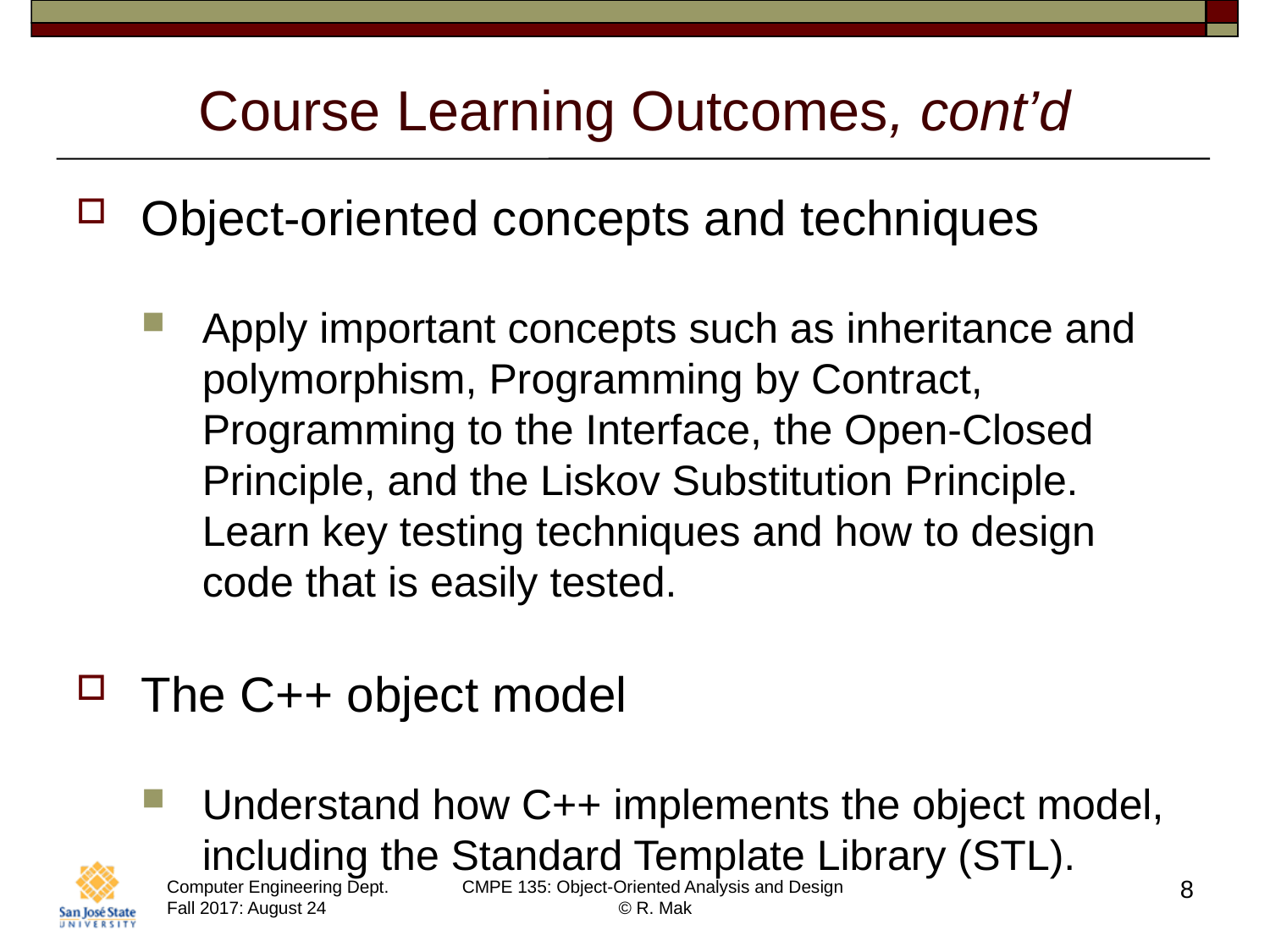

# Course Learning Outcomes, cont’d
Object-oriented concepts and techniques

Apply important concepts such as inheritance and polymorphism, Programming by Contract, Programming to the Interface, the Open-Closed Principle, and the Liskov Substitution Principle. Learn key testing techniques and how to design code that is easily tested.

The C++ object model

Understand how C++ implements the object model, including the Standard Template Library (STL).

8